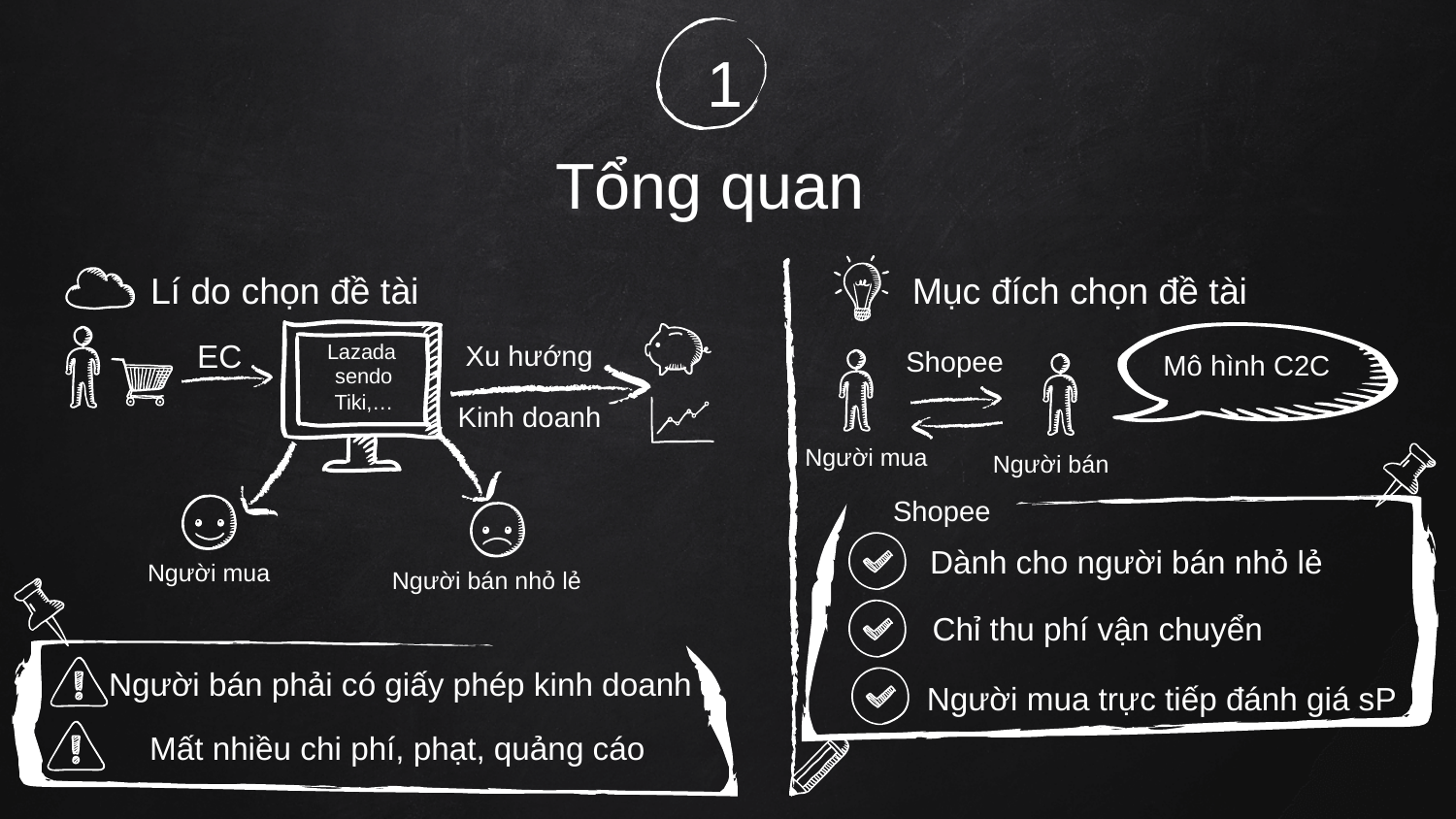

1
Tổng quan

Mục đích chọn đề tài
Lí do chọn đề tài

EC
Lazada
Xu hướng
Shopee
Mô hình C2C

sendo

Tiki,…

Kinh doanh

Người mua

Người bán

Shopee

Dành cho người bán nhỏ lẻ
Người mua
Người bán nhỏ lẻ

Chỉ thu phí vận chuyển

Người bán phải có giấy phép kinh doanh

Người mua trực tiếp đánh giá sP

Mất nhiều chi phí, phạt, quảng cáo